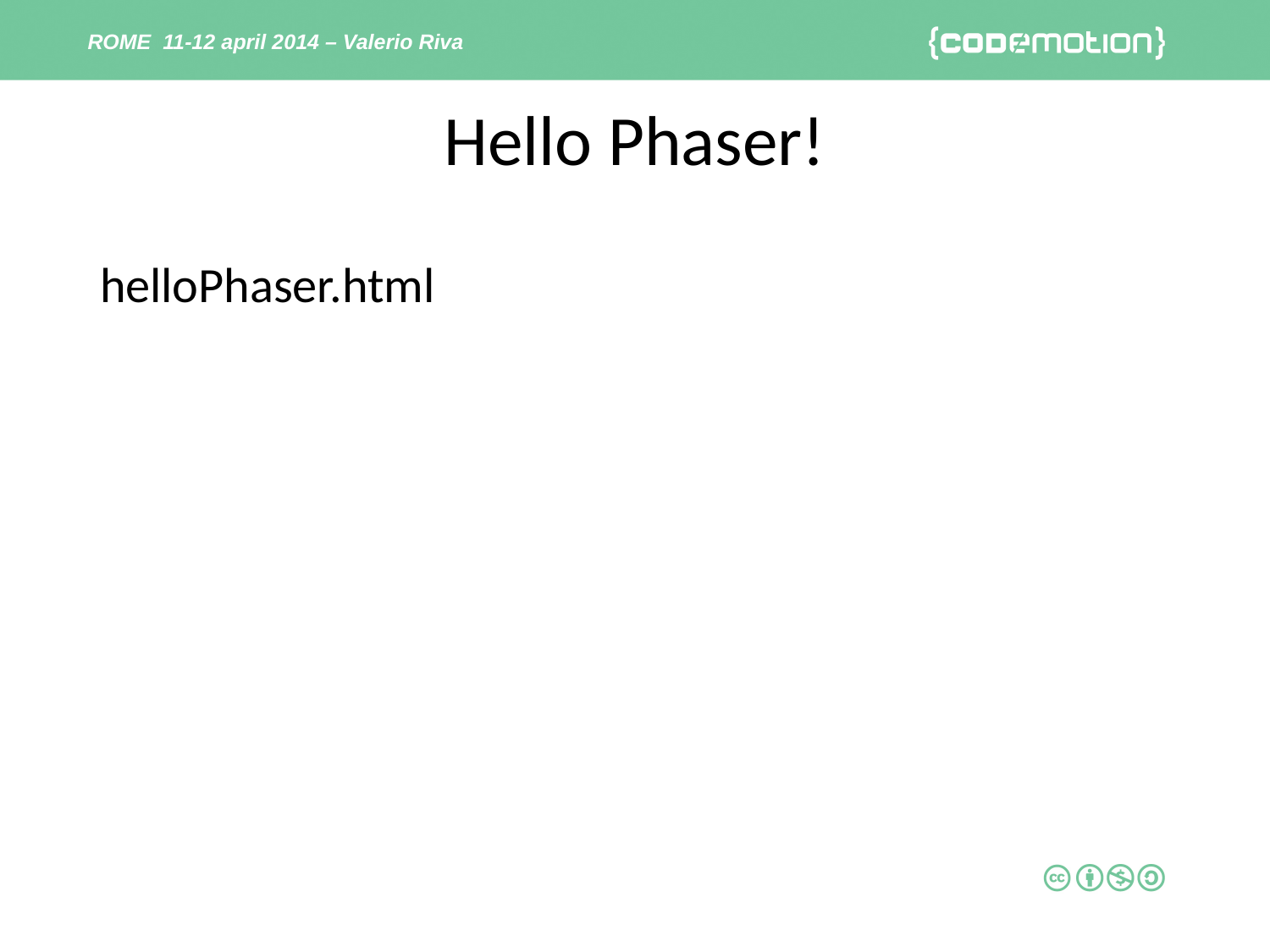

ROME  11-12 april 2014 – Valerio Riva
# Hello Phaser!
helloPhaser.html

11